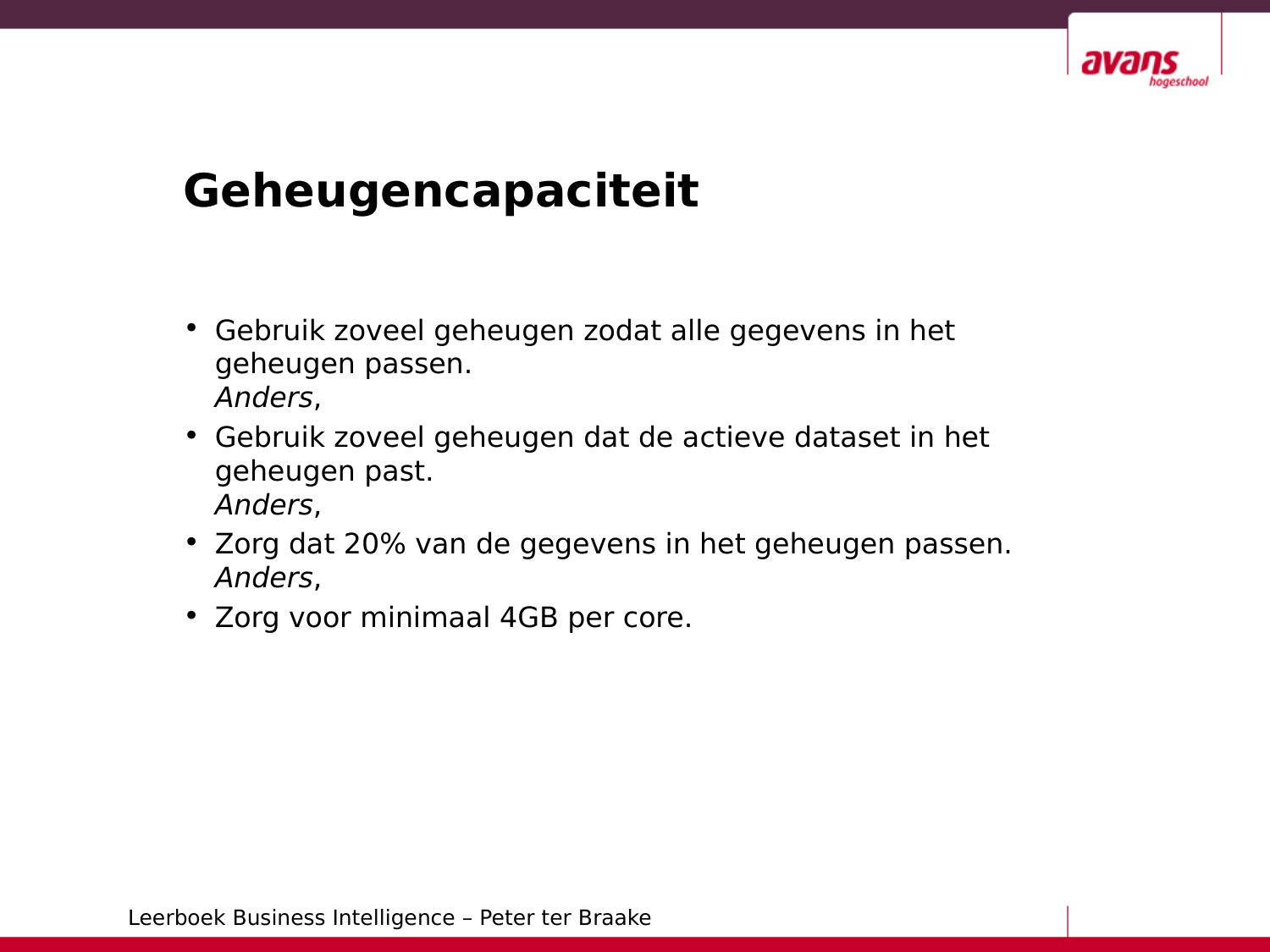

# Geheugencapaciteit
Gebruik zoveel geheugen zodat alle gegevens in het geheugen passen.
Anders,
Gebruik zoveel geheugen dat de actieve dataset in het geheugen past.
Anders,
Zorg dat 20% van de gegevens in het geheugen passen.
Anders,
Zorg voor minimaal 4GB per core.